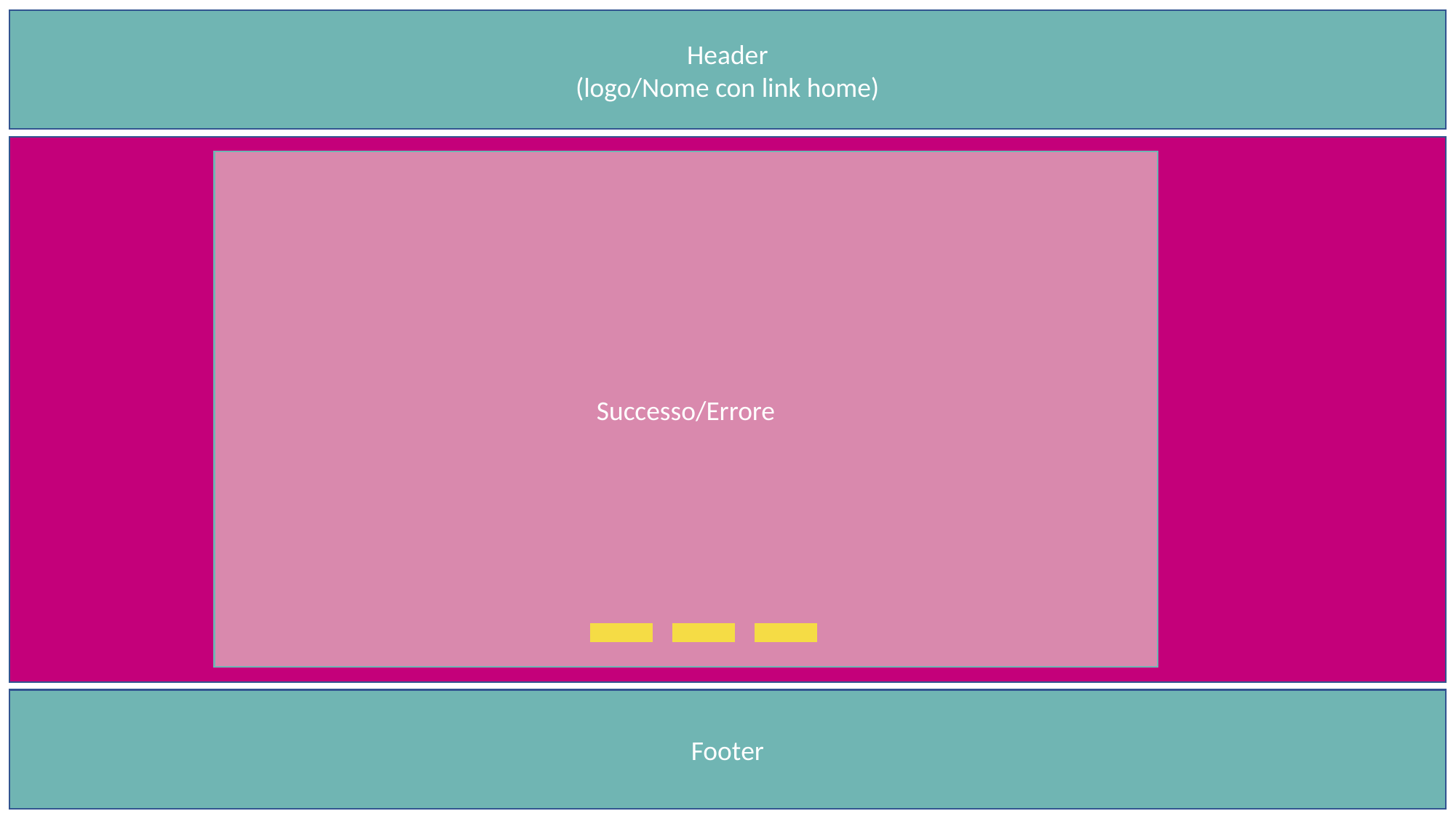

Header
(logo/Nome con link home)

Successo/Errore

Footer